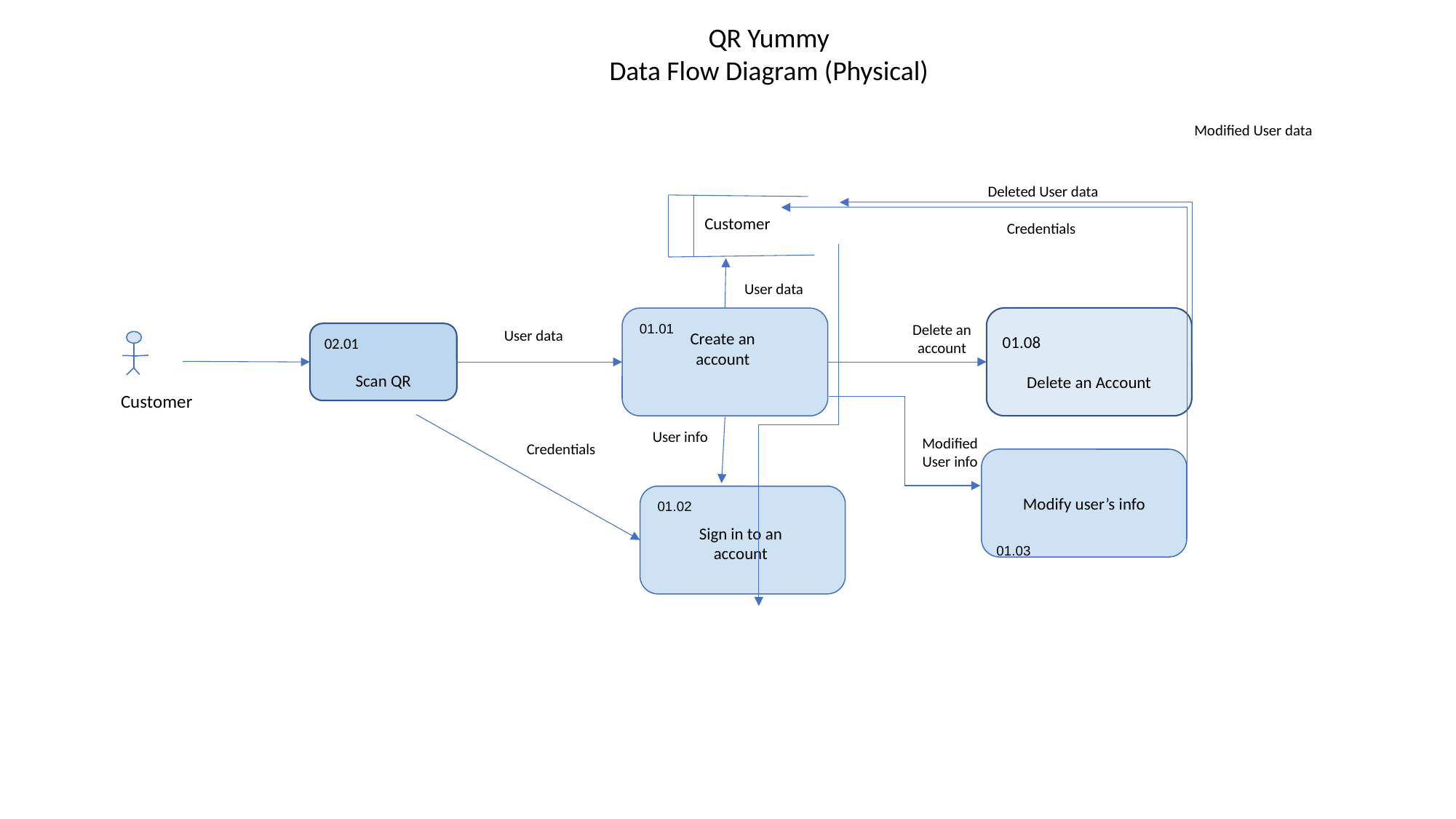

QR Yummy
Data Flow Diagram (Physical)
Modified User data

Deleted User data
Customer
Credentials
User data
01.01

Create an account
01.08

Delete an Account
Delete an account
User data

02.01

Scan QR

Customer
User info
Modified
User info
Credentials
Modify user’s info
01.02

Sign in to an account
01.03